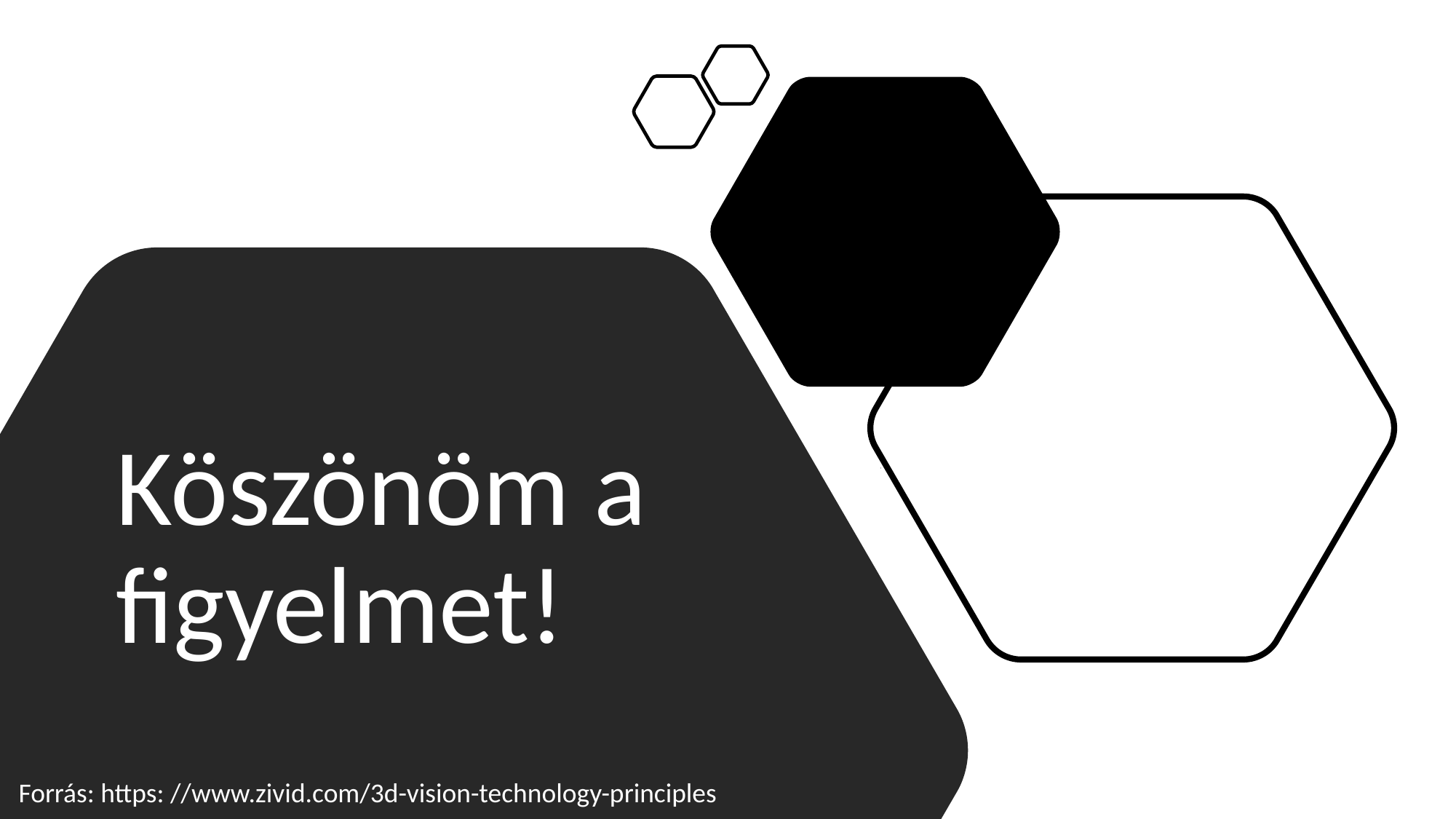

# Köszönöm a figyelmet!
Forrás: https: //www.zivid.com/3d-vision-technology-principles